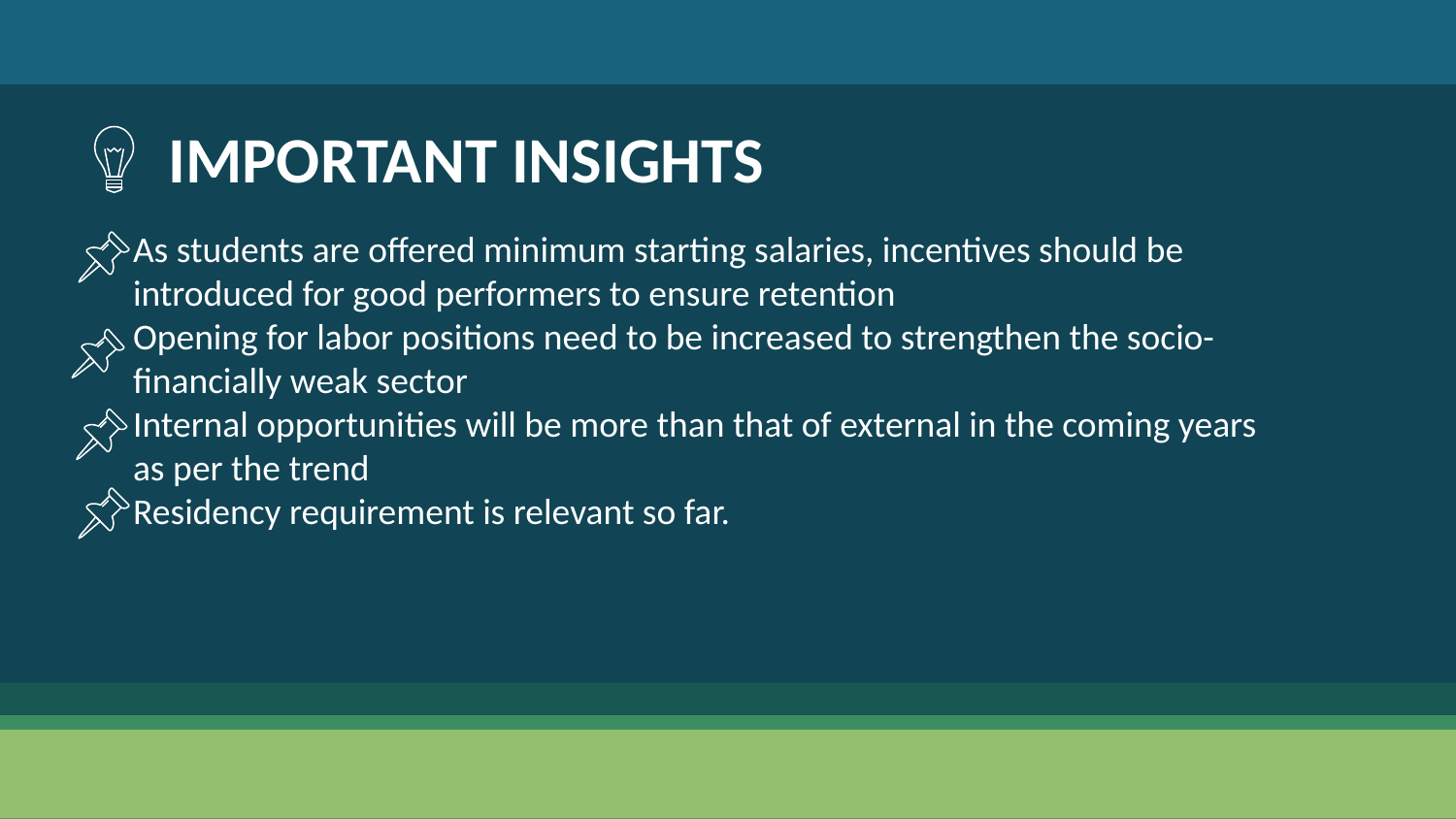

# IMPORTANT INSIGHTS

As students are offered minimum starting salaries, incentives should be introduced for good performers to ensure retention
Opening for labor positions need to be increased to strengthen the socio-financially weak sector
Internal opportunities will be more than that of external in the coming years as per the trend
Residency requirement is relevant so far.